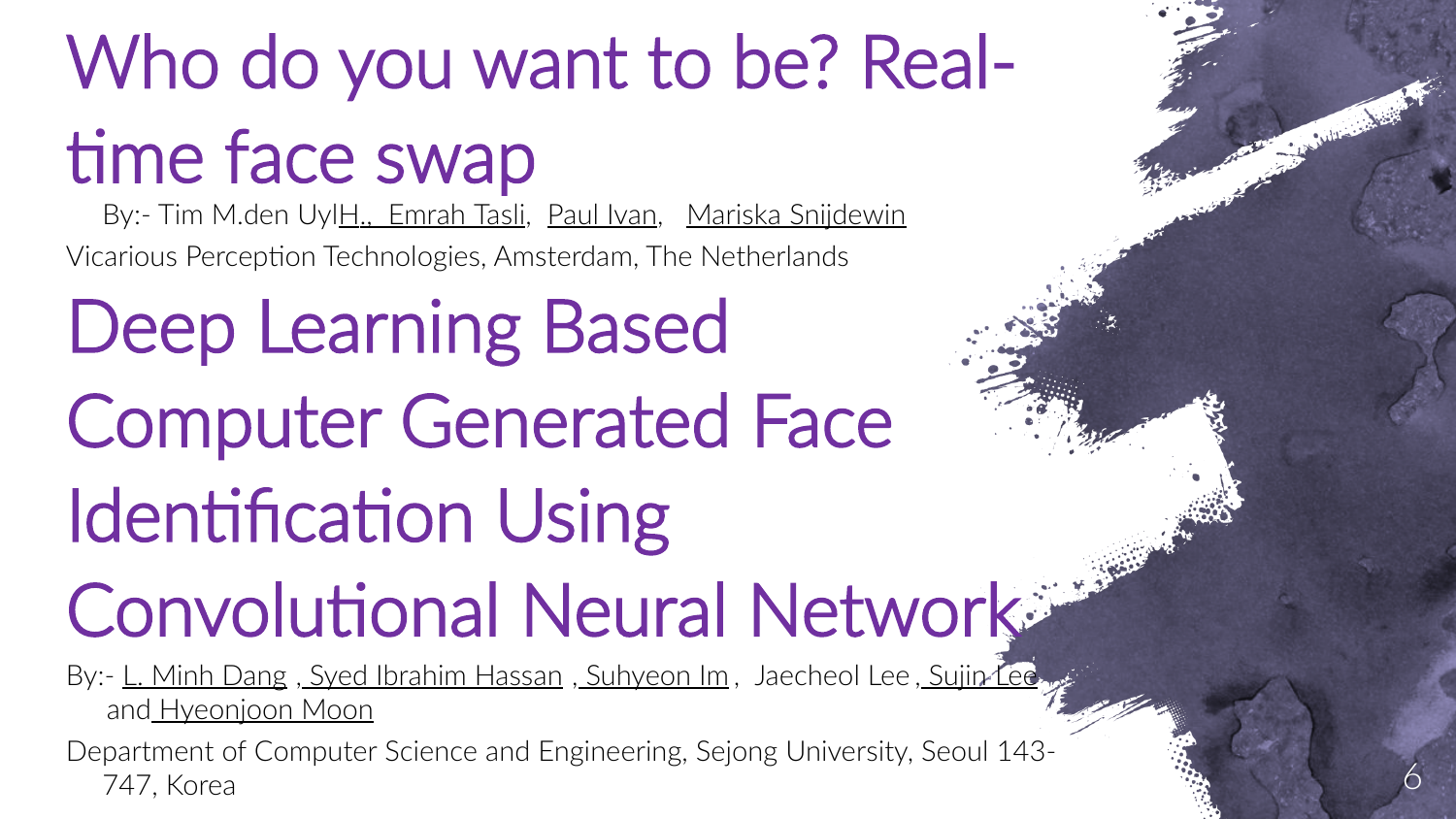

Who do you want to be? Real-
time face swap
By:- Tim M.den UylH.,  Emrah Tasli,  Paul Ivan,   Mariska Snijdewin
Vicarious Perception Technologies, Amsterdam, The Netherlands
Deep Learning Based
Computer Generated Face
Identification Using
Convolutional Neural Network
By:- L. Minh Dang  , Syed Ibrahim Hassan  , Suhyeon Im ,  Jaecheol Lee , Sujin Lee  and Hyeonjoon Moon
Department of Computer Science and Engineering, Sejong University, Seoul 143-747, Korea

6